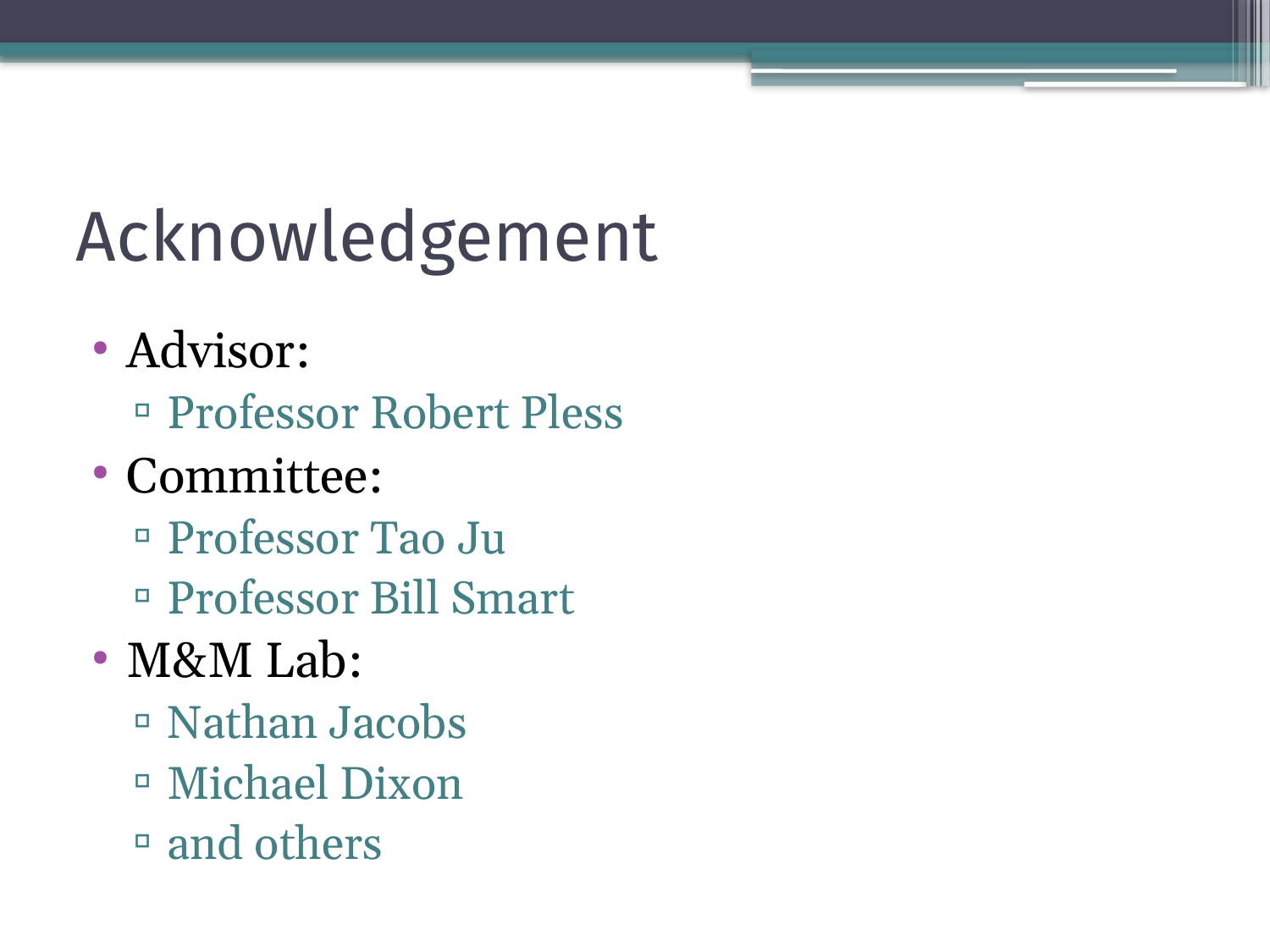

# Acknowledgement
Advisor:
Professor Robert Pless
Committee:
Professor Tao Ju
Professor Bill Smart
M&M Lab:
Nathan Jacobs
Michael Dixon
and others